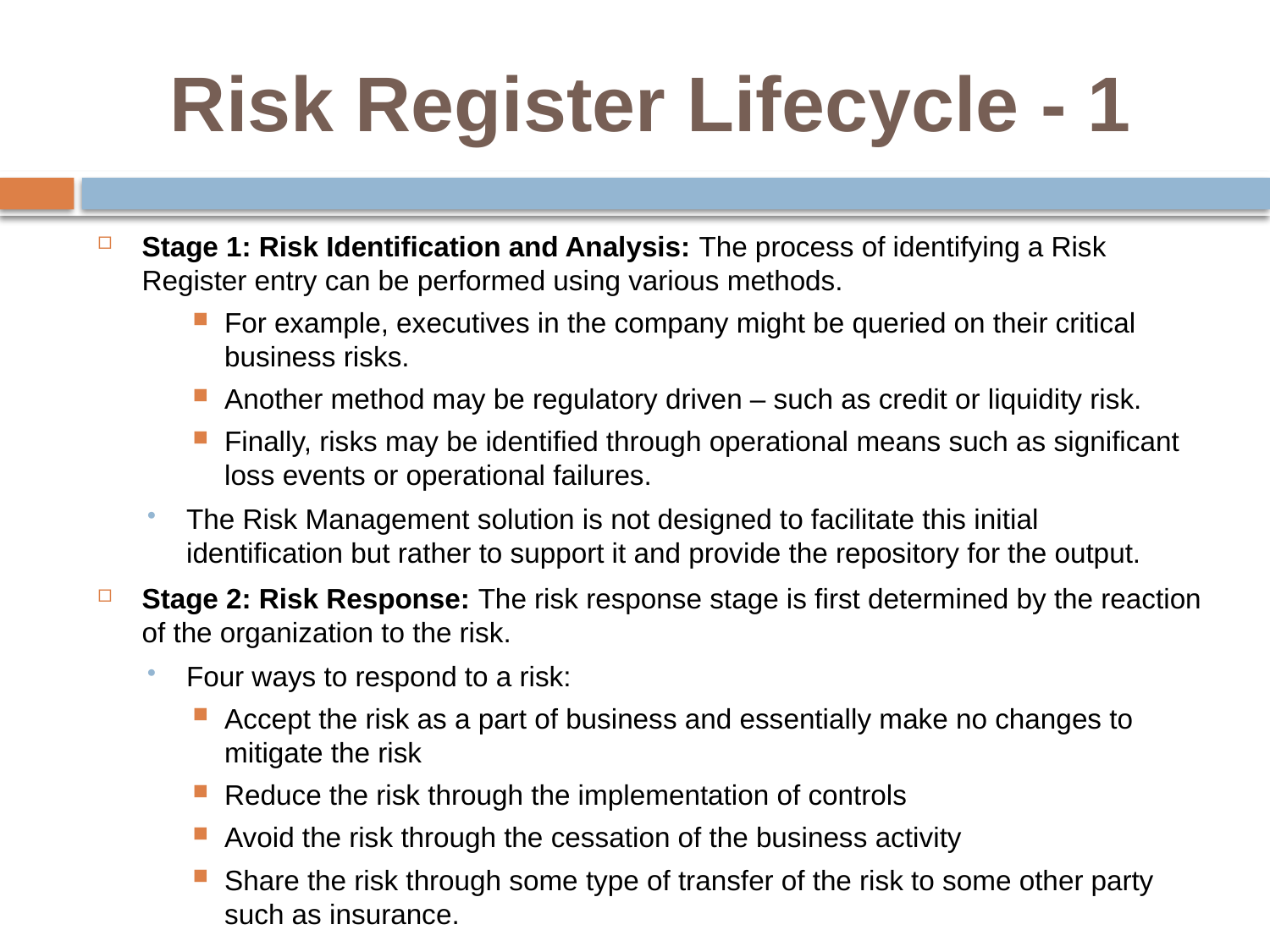

# Risk Register Lifecycle - 1
Stage 1: Risk Identification and Analysis: The process of identifying a Risk Register entry can be performed using various methods.
For example, executives in the company might be queried on their critical business risks.
Another method may be regulatory driven – such as credit or liquidity risk.
Finally, risks may be identified through operational means such as significant loss events or operational failures.
The Risk Management solution is not designed to facilitate this initial identification but rather to support it and provide the repository for the output.
Stage 2: Risk Response: The risk response stage is first determined by the reaction of the organization to the risk.
Four ways to respond to a risk:
Accept the risk as a part of business and essentially make no changes to mitigate the risk
Reduce the risk through the implementation of controls
Avoid the risk through the cessation of the business activity
Share the risk through some type of transfer of the risk to some other party such as insurance.